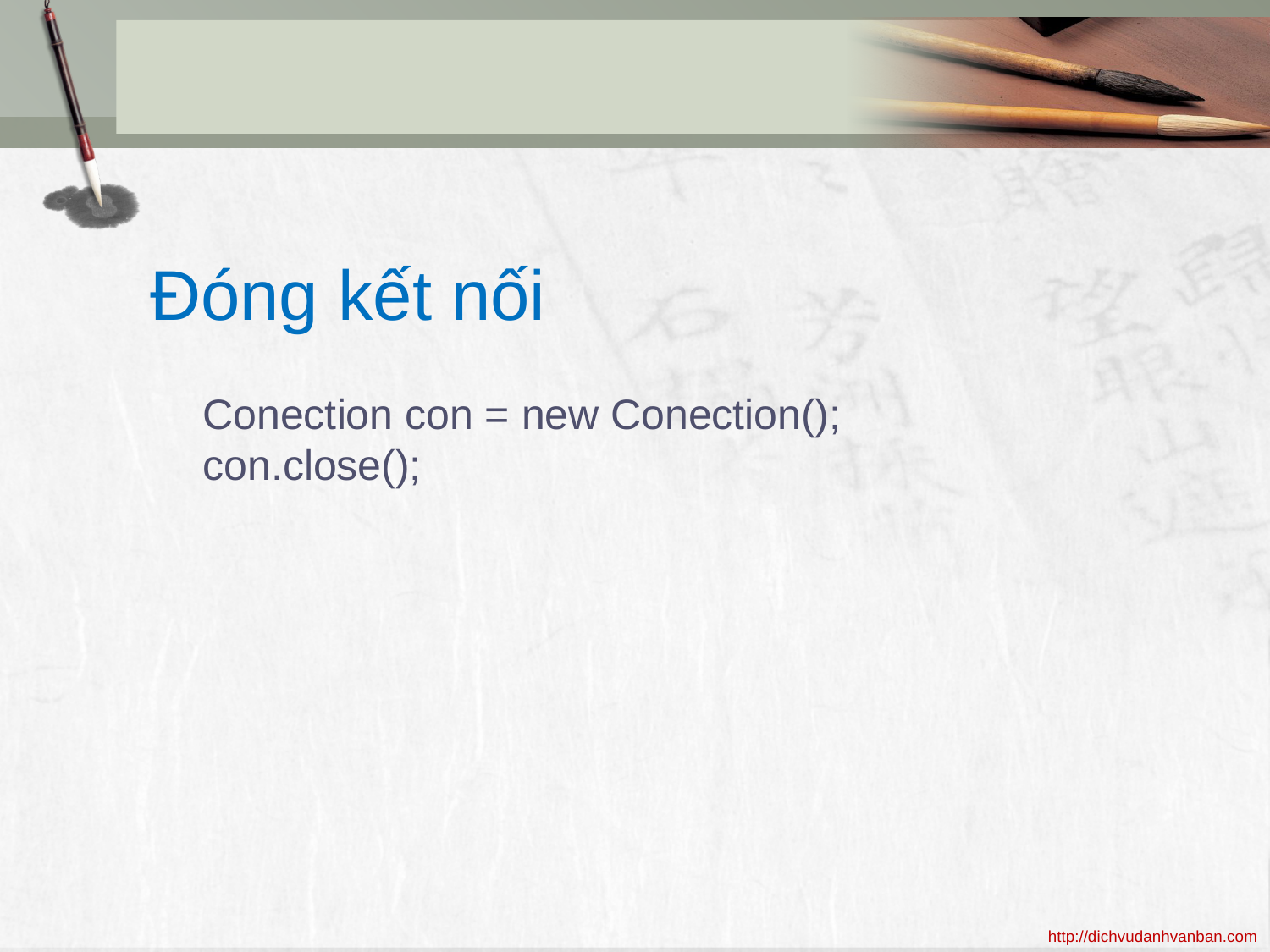

Đóng kết nối
Conection con = new Conection();
con.close();